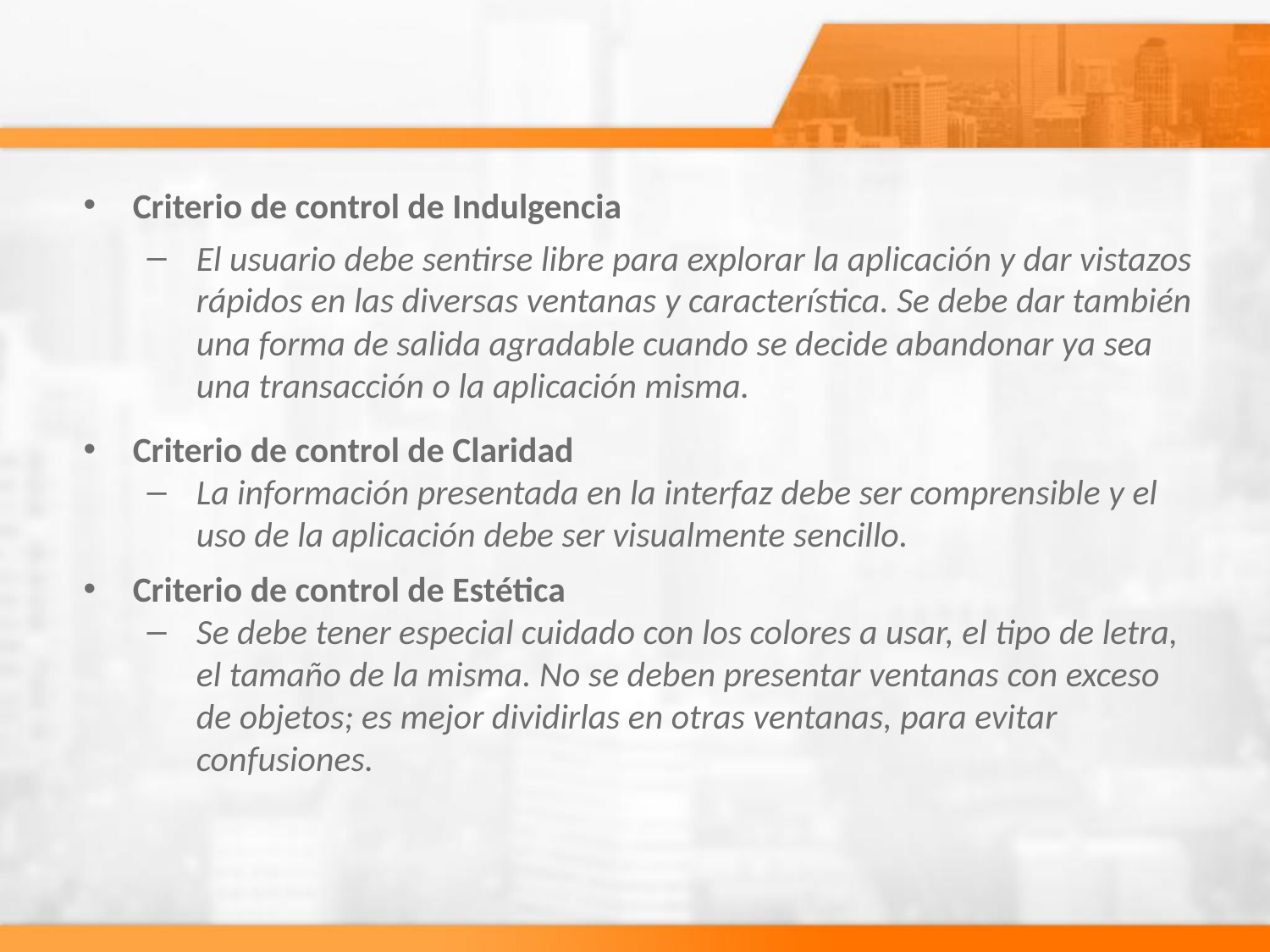

Criterio de control de Indulgencia
El usuario debe sentirse libre para explorar la aplicación y dar vistazos rápidos en las diversas ventanas y característica. Se debe dar también una forma de salida agradable cuando se decide abandonar ya sea una transacción o la aplicación misma.

Criterio de control de Claridad
La información presentada en la interfaz debe ser comprensible y el uso de la aplicación debe ser visualmente sencillo.

Criterio de control de Estética
Se debe tener especial cuidado con los colores a usar, el tipo de letra, el tamaño de la misma. No se deben presentar ventanas con exceso de objetos; es mejor dividirlas en otras ventanas, para evitar confusiones.